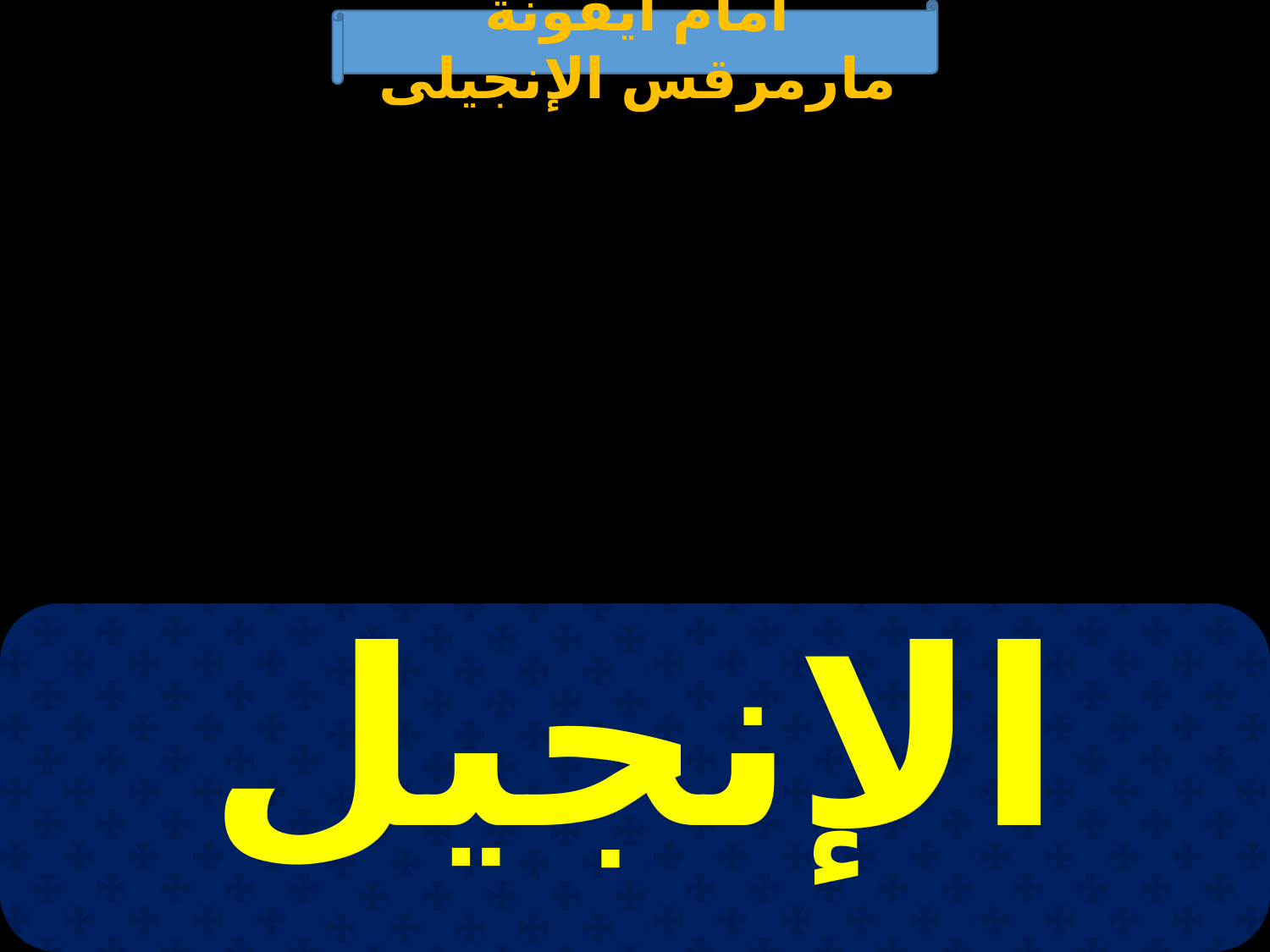

أمام أيقونة مارمرقس الإنجيلى
| الإنجيل |
| --- |